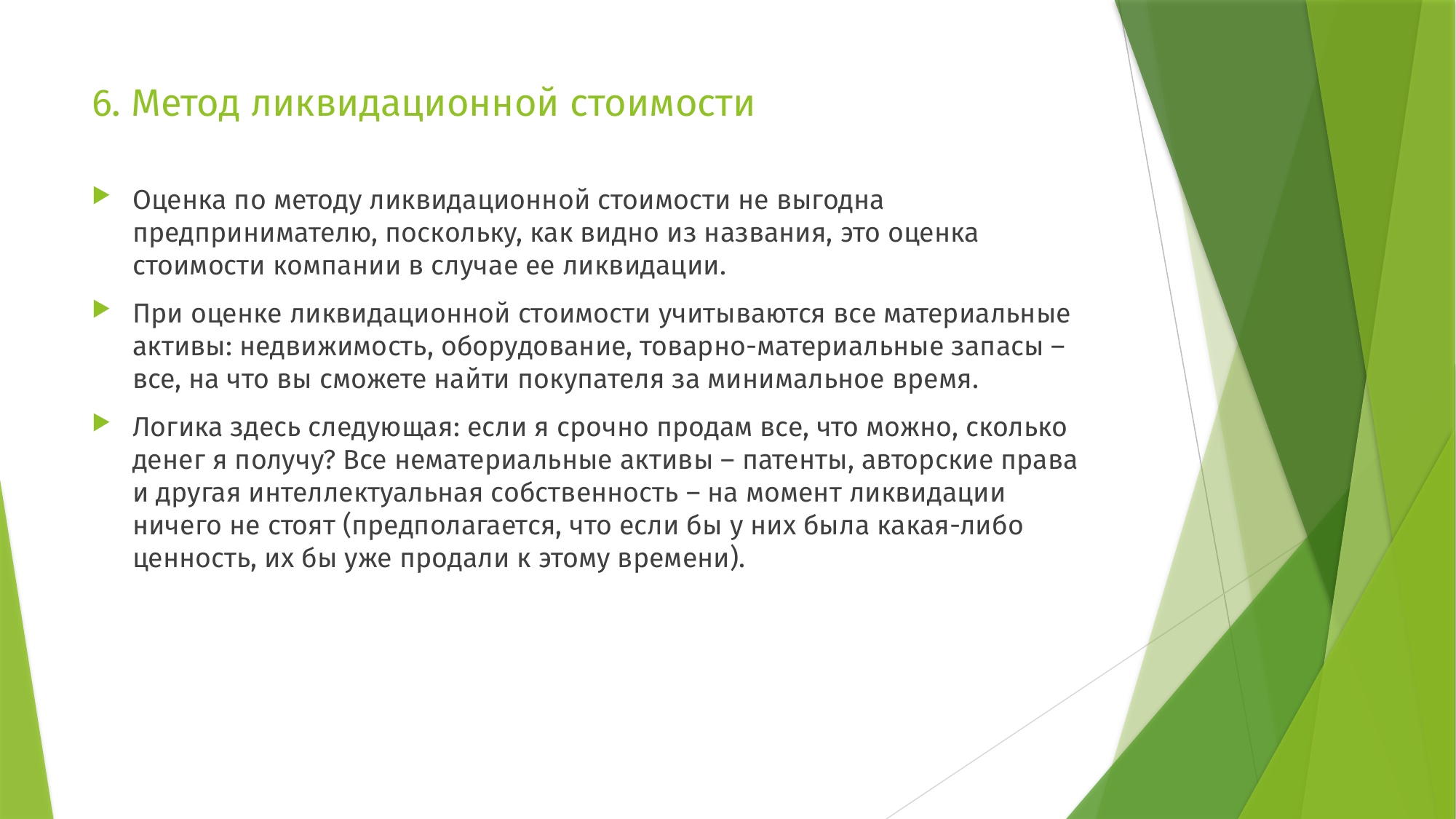

# 6. Метод ликвидационной стоимости
Оценка по методу ликвидационной стоимости не выгодна предпринимателю, поскольку, как видно из названия, это оценка стоимости компании в случае ее ликвидации.
При оценке ликвидационной стоимости учитываются все материальные активы: недвижимость, оборудование, товарно-материальные запасы – все, на что вы сможете найти покупателя за минимальное время.
Логика здесь следующая: если я срочно продам все, что можно, сколько денег я получу? Все нематериальные активы – патенты, авторские права и другая интеллектуальная собственность – на момент ликвидации ничего не стоят (предполагается, что если бы у них была какая-либо ценность, их бы уже продали к этому времени).